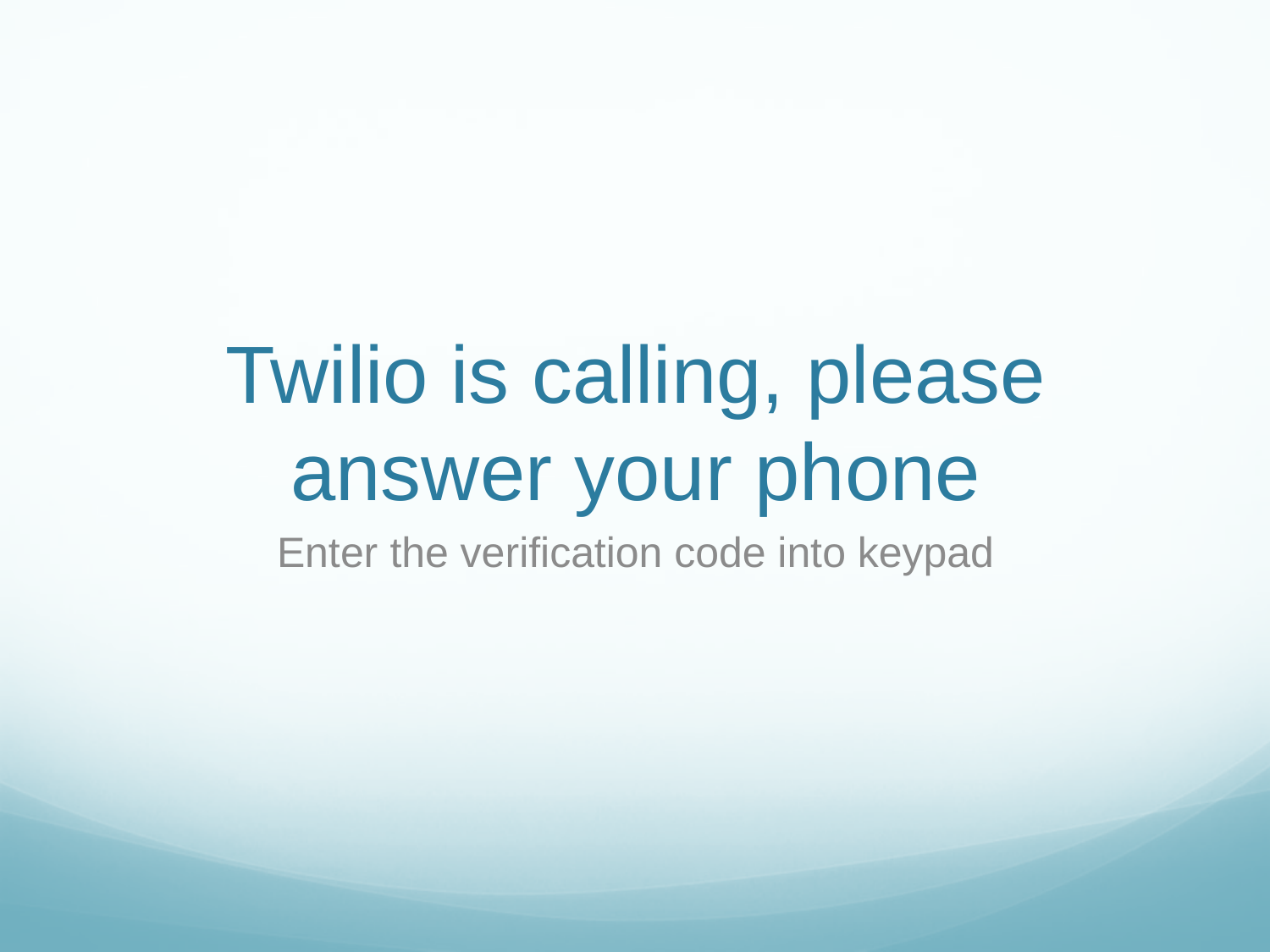

# Twilio is calling, please answer your phone
Enter the verification code into keypad